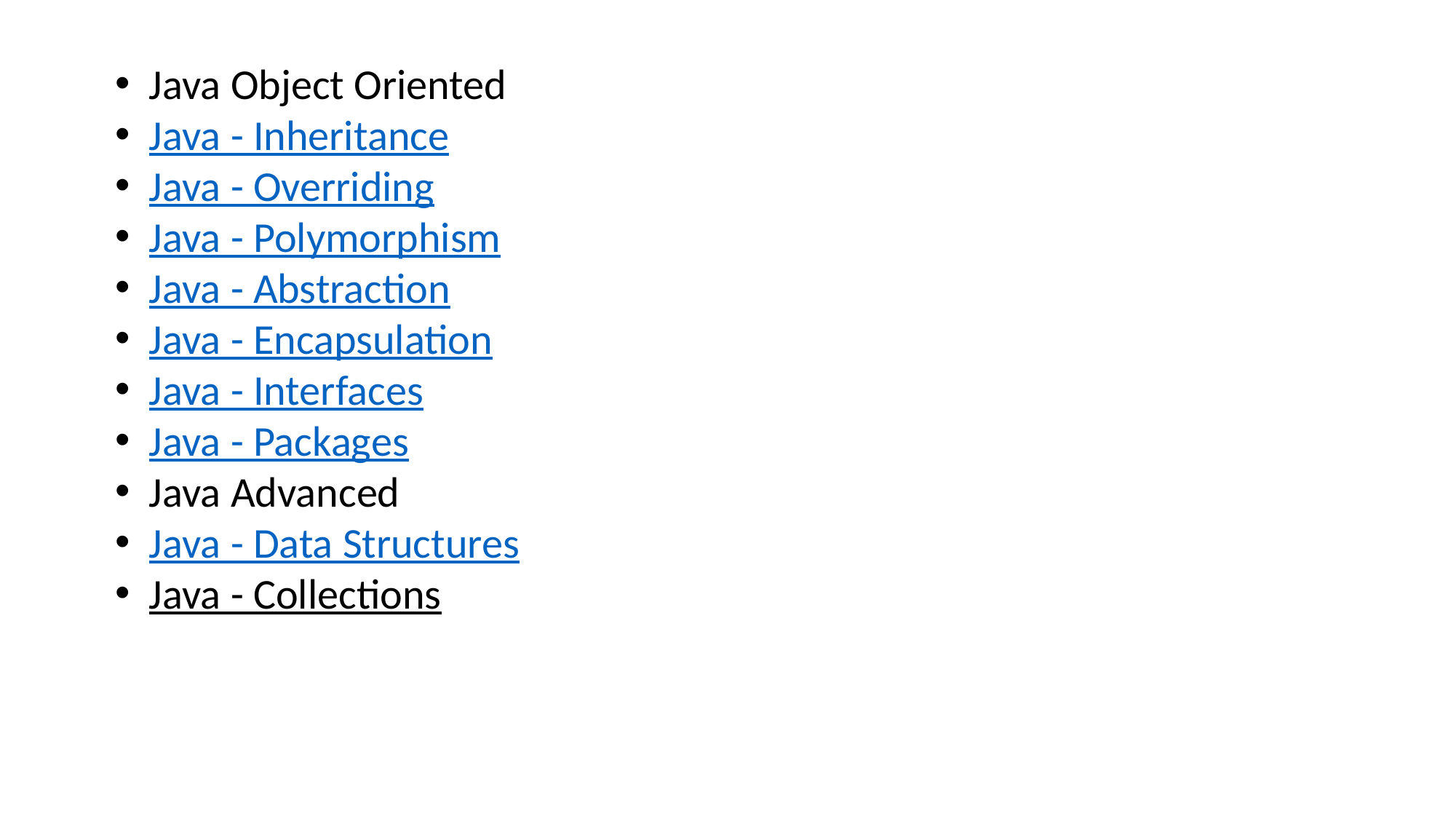

Java Object Oriented
Java - Inheritance
Java - Overriding
Java - Polymorphism
Java - Abstraction
Java - Encapsulation
Java - Interfaces
Java - Packages
Java Advanced
Java - Data Structures
Java - Collections